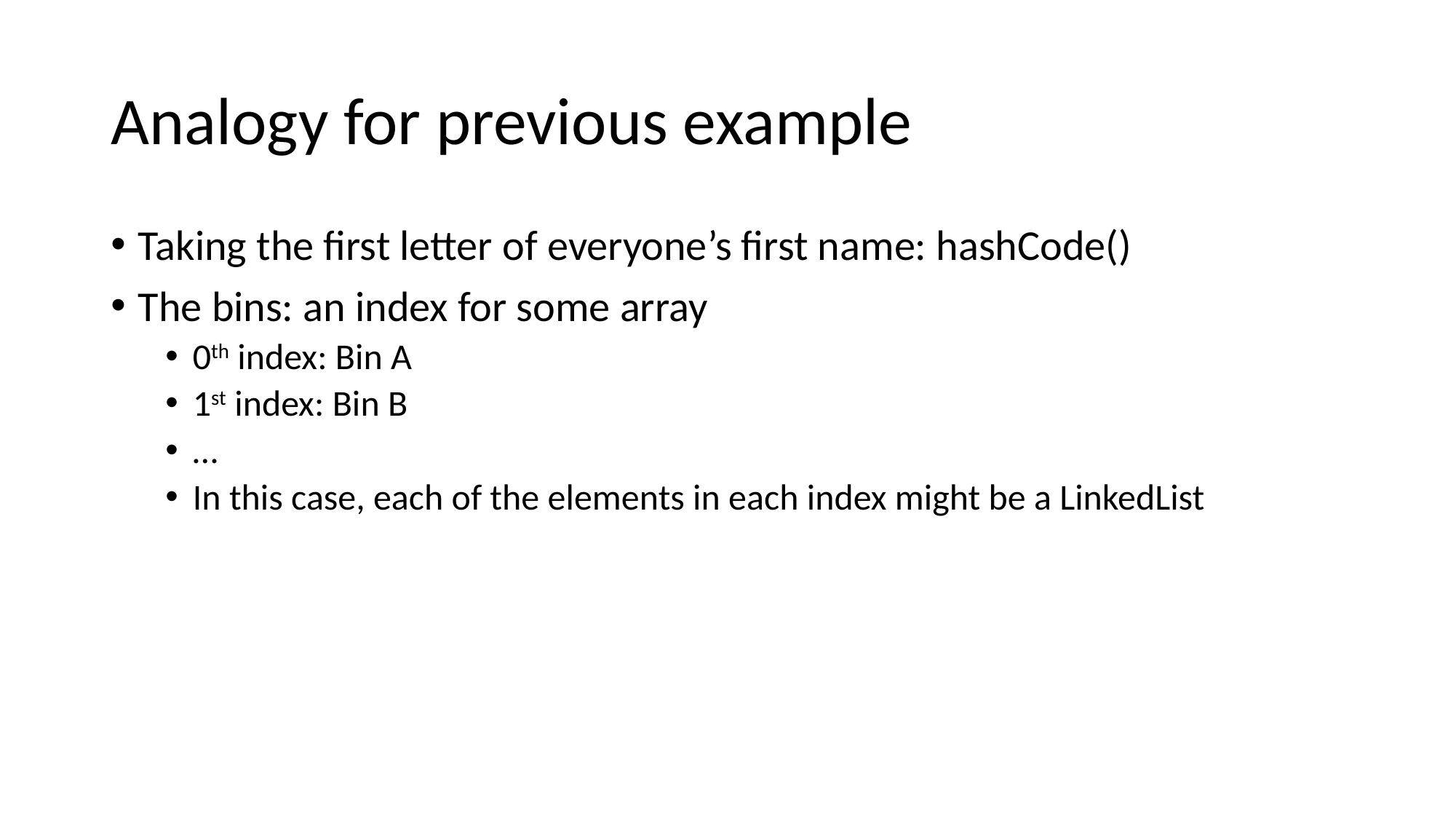

# Analogy for previous example
Taking the first letter of everyone’s first name: hashCode()
The bins: an index for some array
0th index: Bin A
1st index: Bin B
…
In this case, each of the elements in each index might be a LinkedList